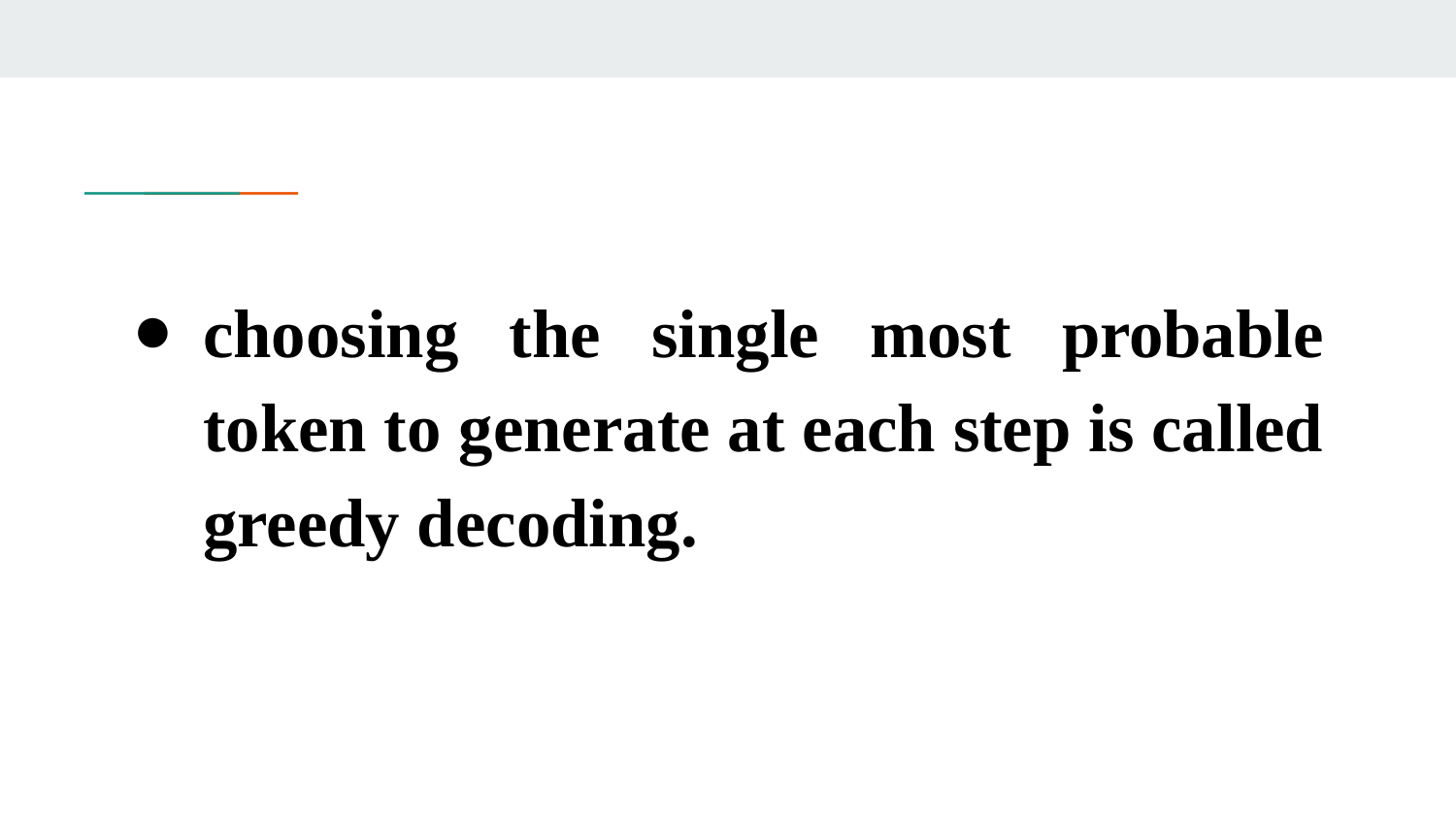

# choosing the single most probable token to generate at each step is called greedy decoding.